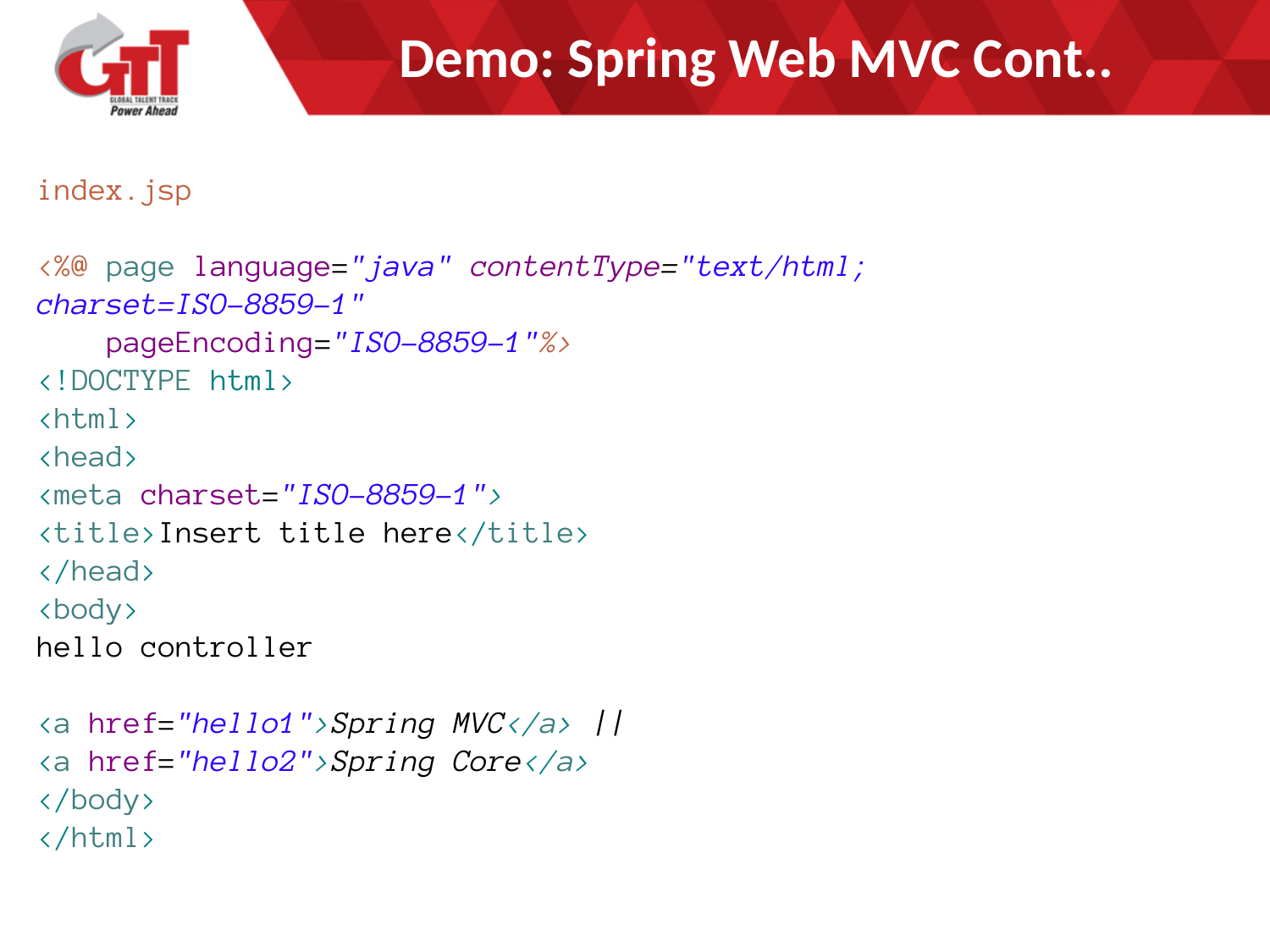

# Demo: Spring Web MVC Cont..
index.jsp

<%@ page language="java" contentType="text/html; charset=ISO-8859-1"
    pageEncoding="ISO-8859-1"%>
<!DOCTYPE html>
<html>
<head>
<meta charset="ISO-8859-1">
<title>Insert title here</title>
</head>
<body>
hello controller

<a href="hello1">Spring MVC</a> ||
<a href="hello2">Spring Core</a>
</body>
</html>